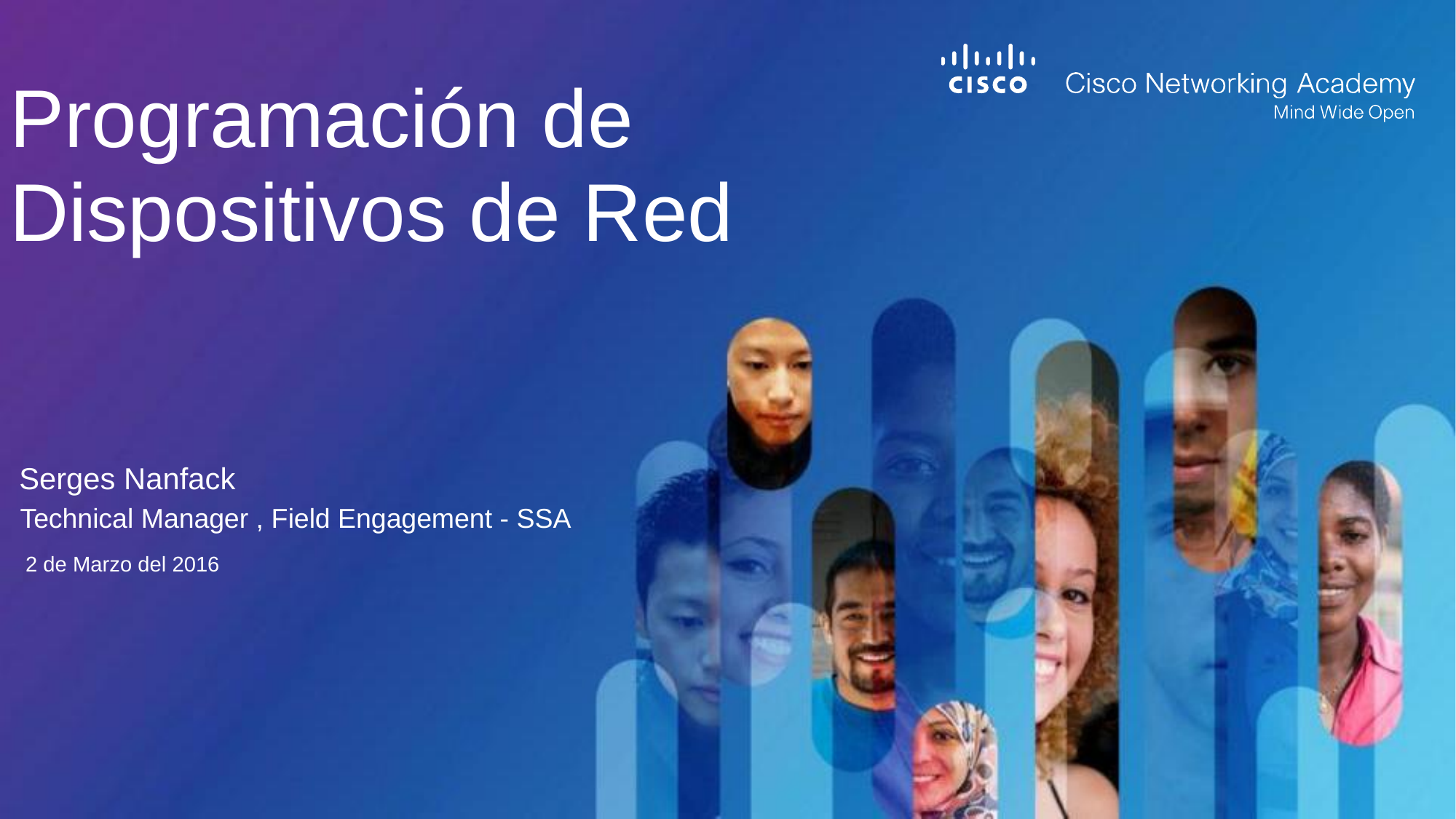

# Programación de Dispositivos de Red
Serges Nanfack
Technical Manager , Field Engagement - SSA
 2 de Marzo del 2016